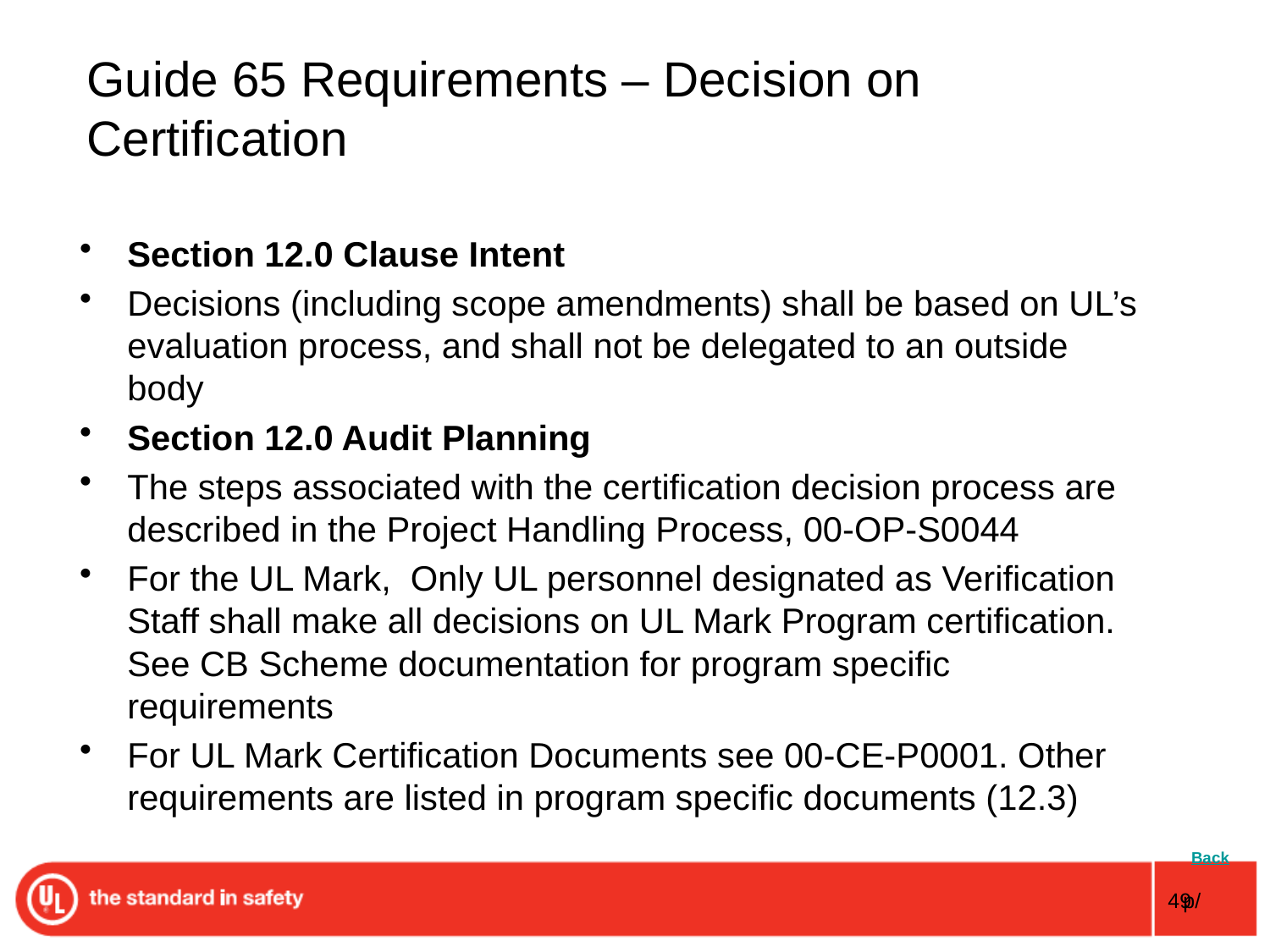

# Guide 65 Requirements – Decision on Certification

Section 12.0 Clause Intent
Decisions (including scope amendments) shall be based on UL’s evaluation process, and shall not be delegated to an outside body
Section 12.0 Audit Planning
The steps associated with the certification decision process are described in the Project Handling Process, 00-OP-S0044
For the UL Mark,  Only UL personnel designated as Verification Staff shall make all decisions on UL Mark Program certification.  See CB Scheme documentation for program specific requirements
For UL Mark Certification Documents see 00-CE-P0001. Other requirements are listed in program specific documents (12.3)

 Back